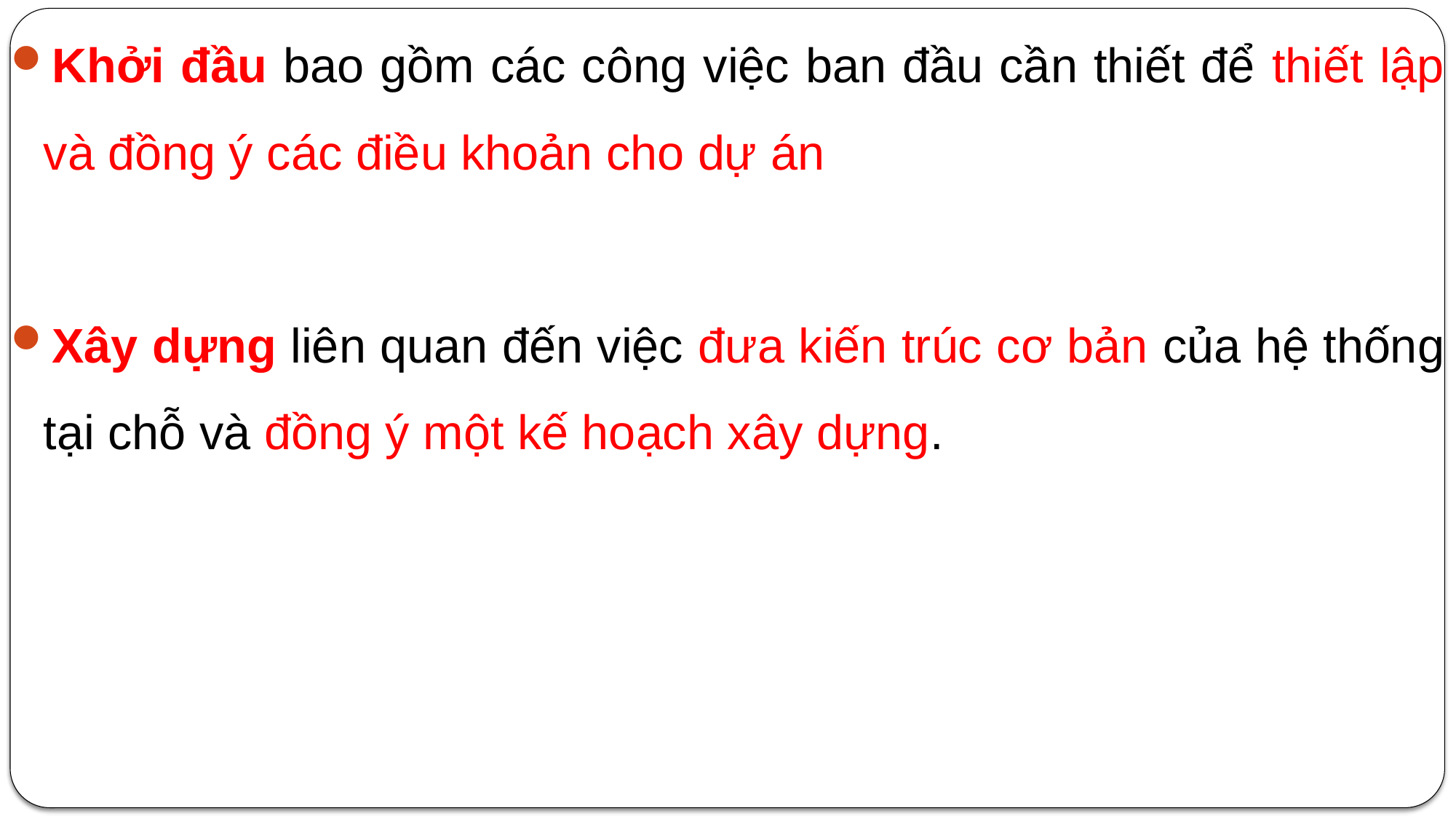

Khởi đầu bao gồm các công việc ban đầu cần thiết để thiết lập và đồng ý các điều khoản cho dự án

Xây dựng liên quan đến việc đưa kiến trúc cơ bản của hệ thống tại chỗ và đồng ý một kế hoạch xây dựng.